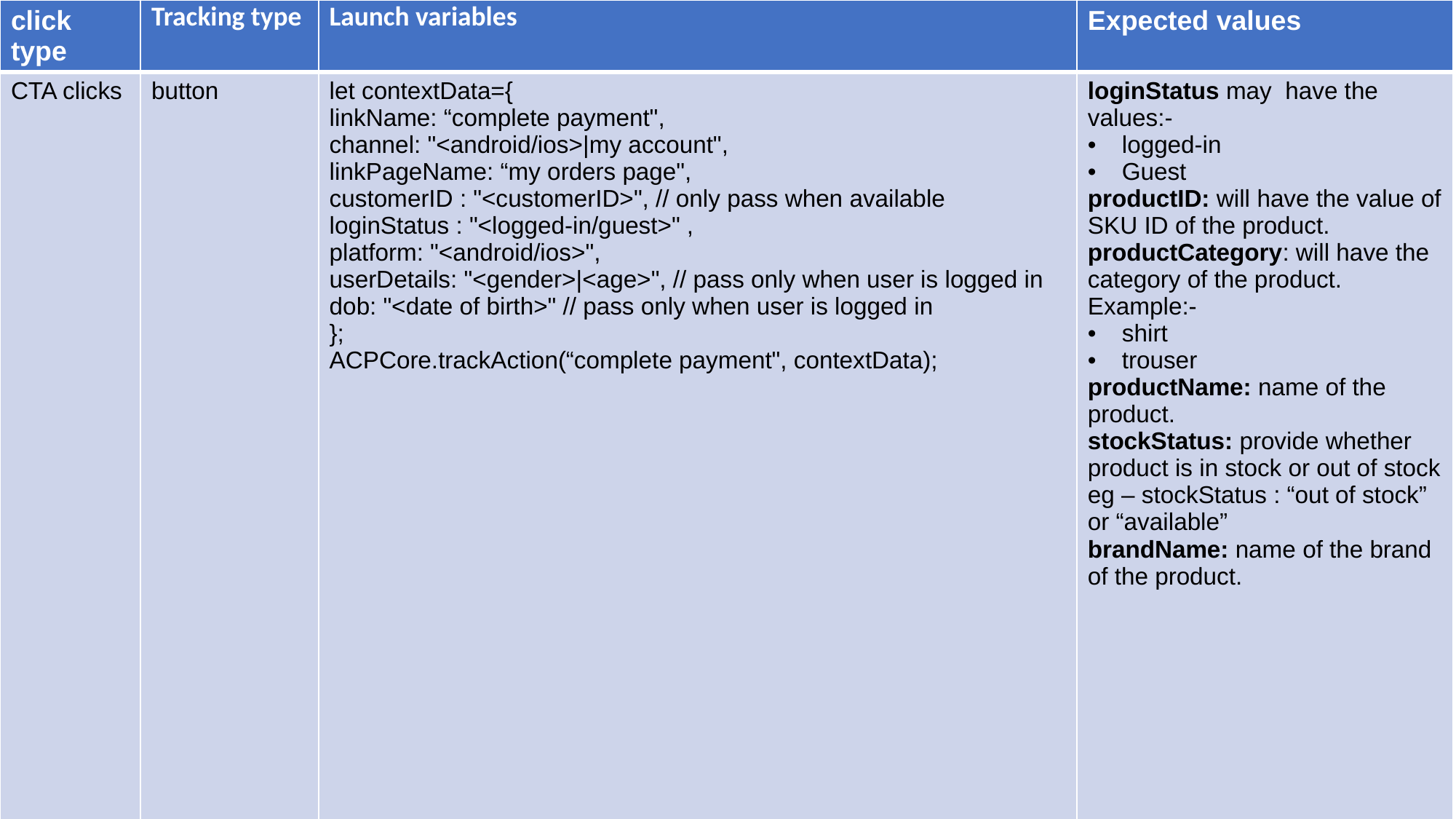

| click type | Tracking type | Launch variables | Expected values |
| --- | --- | --- | --- |
| CTA clicks | button | let contextData={ linkName: “complete payment", channel: "<android/ios>|my account", linkPageName: “my orders page", customerID : "<customerID>", // only pass when available loginStatus : "<logged-in/guest>" , platform: "<android/ios>", userDetails: "<gender>|<age>", // pass only when user is logged in dob: "<date of birth>" // pass only when user is logged in }; ACPCore.trackAction(“complete payment", contextData); | loginStatus may have the values:- logged-in Guest productID: will have the value of SKU ID of the product. productCategory: will have the category of the product. Example:- shirt trouser productName: name of the product. stockStatus: provide whether product is in stock or out of stock eg – stockStatus : “out of stock” or “available” brandName: name of the brand of the product. |